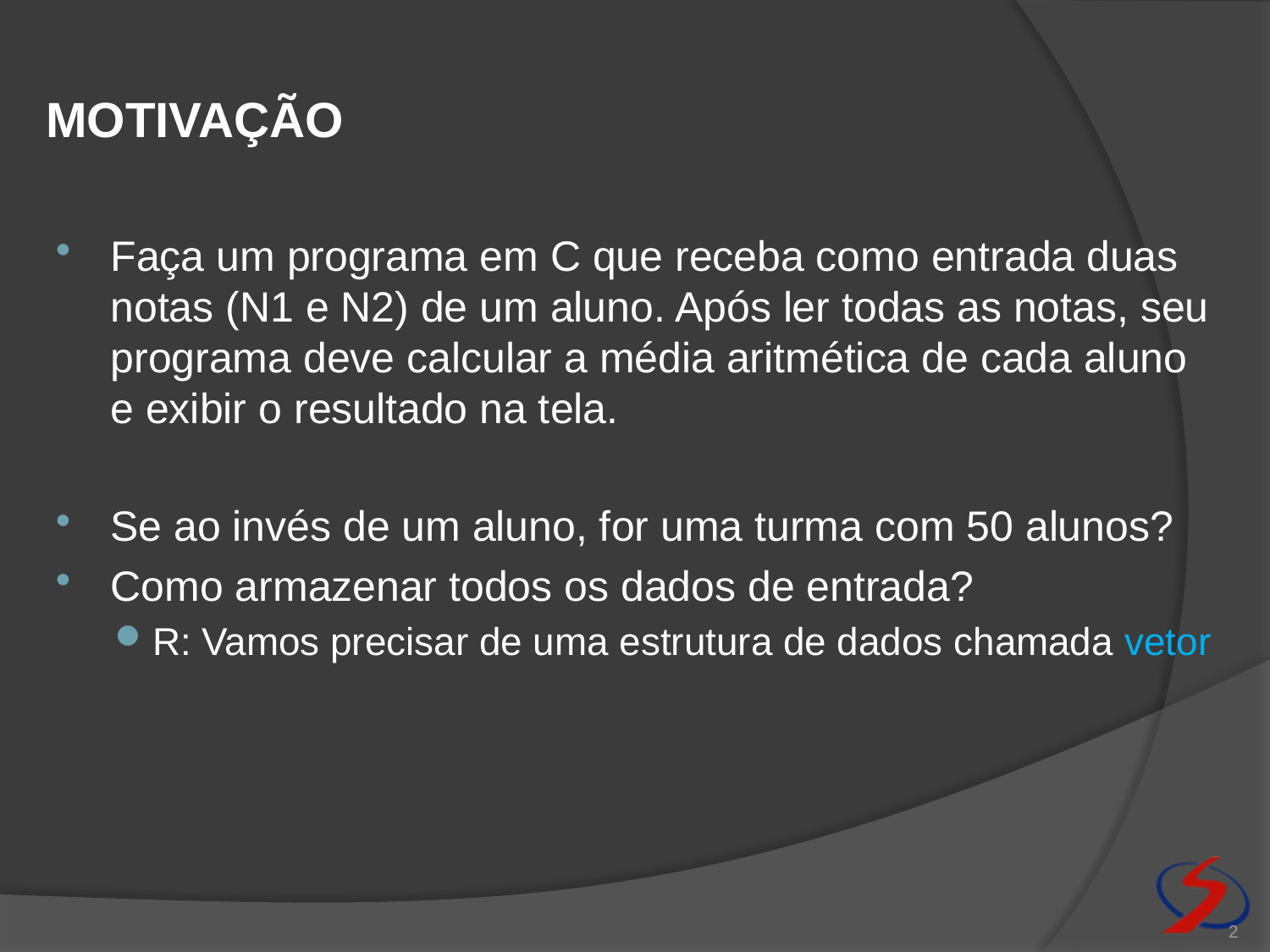

# motivação
Faça um programa em C que receba como entrada duas notas (N1 e N2) de um aluno. Após ler todas as notas, seu programa deve calcular a média aritmética de cada aluno e exibir o resultado na tela.

Se ao invés de um aluno, for uma turma com 50 alunos?
Como armazenar todos os dados de entrada?
R: Vamos precisar de uma estrutura de dados chamada vetor
2